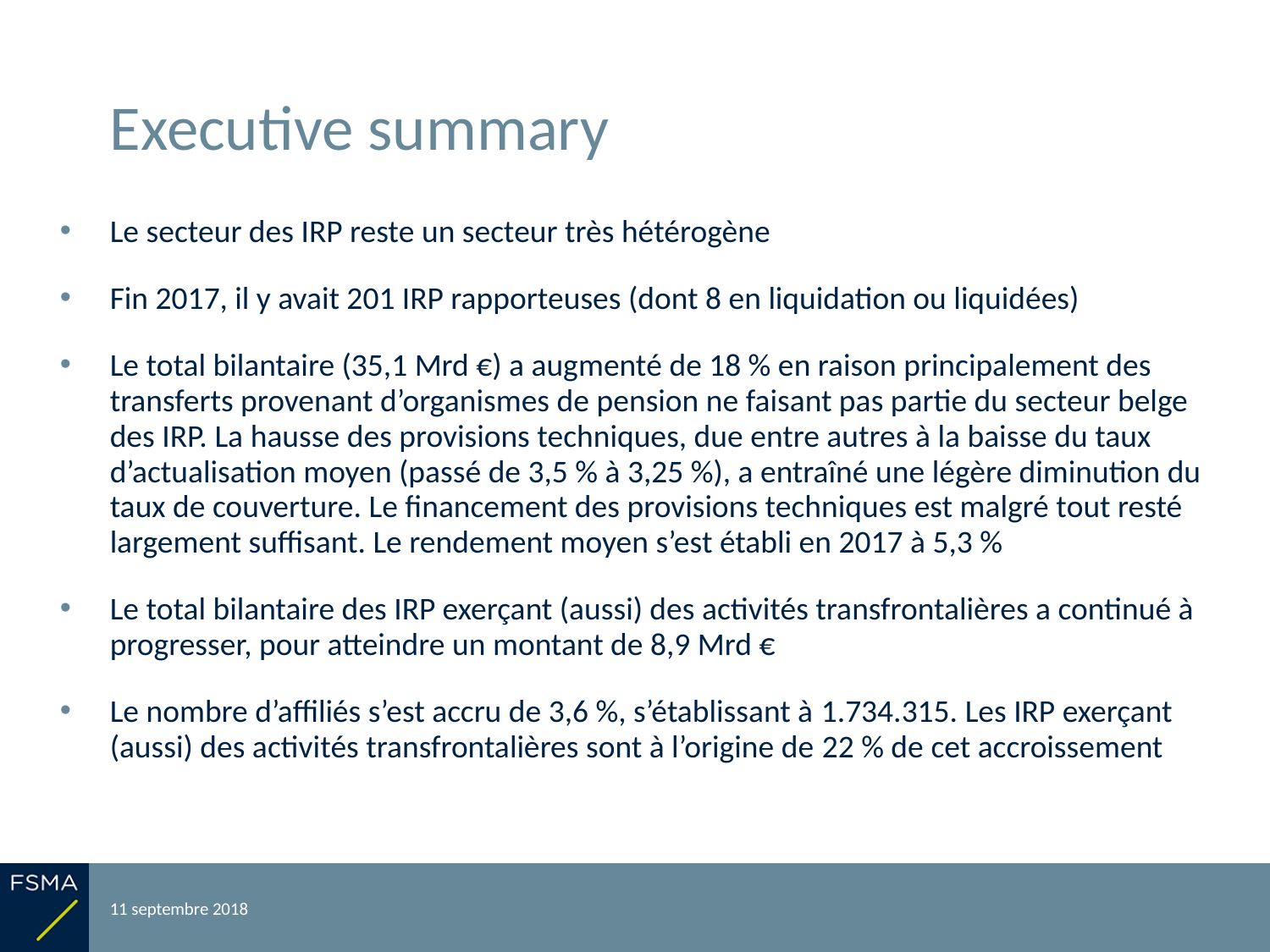

# Executive summary
Le secteur des IRP reste un secteur très hétérogène
Fin 2017, il y avait 201 IRP rapporteuses (dont 8 en liquidation ou liquidées)
Le total bilantaire (35,1 Mrd €) a augmenté de 18 % en raison principalement des transferts provenant d’organismes de pension ne faisant pas partie du secteur belge des IRP. La hausse des provisions techniques, due entre autres à la baisse du taux d’actualisation moyen (passé de 3,5 % à 3,25 %), a entraîné une légère diminution du taux de couverture. Le financement des provisions techniques est malgré tout resté largement suffisant. Le rendement moyen s’est établi en 2017 à 5,3 %
Le total bilantaire des IRP exerçant (aussi) des activités transfrontalières a continué à progresser, pour atteindre un montant de 8,9 Mrd €
Le nombre d’affiliés s’est accru de 3,6 %, s’établissant à 1.734.315. Les IRP exerçant (aussi) des activités transfrontalières sont à l’origine de 22 % de cet accroissement

11 septembre 2018
Reporting relatif à l'exercice 2017
3